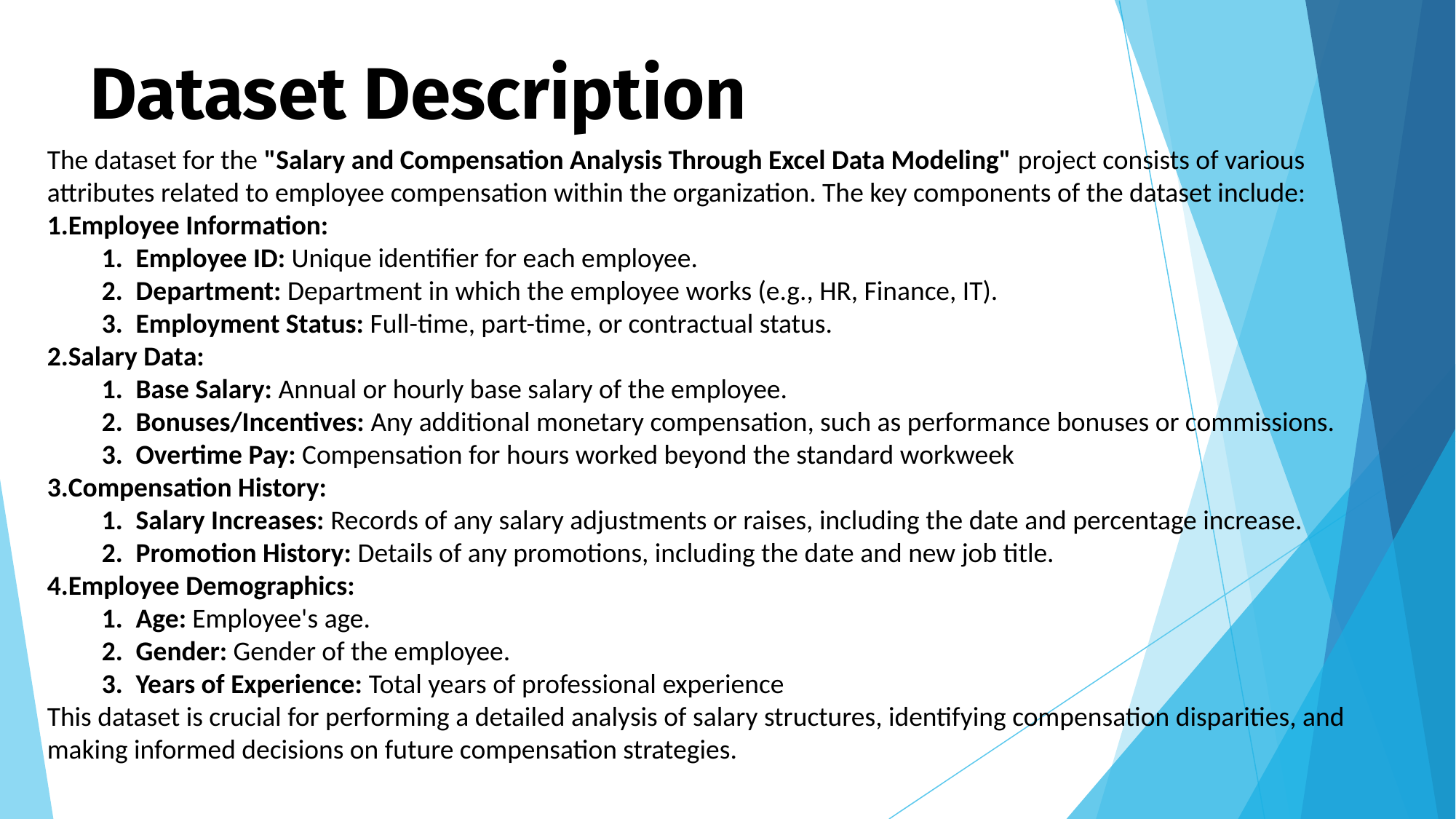

# Dataset Description
The dataset for the "Salary and Compensation Analysis Through Excel Data Modeling" project consists of various attributes related to employee compensation within the organization. The key components of the dataset include:
Employee Information:
Employee ID: Unique identifier for each employee.
Department: Department in which the employee works (e.g., HR, Finance, IT).
Employment Status: Full-time, part-time, or contractual status.
Salary Data:
Base Salary: Annual or hourly base salary of the employee.
Bonuses/Incentives: Any additional monetary compensation, such as performance bonuses or commissions.
Overtime Pay: Compensation for hours worked beyond the standard workweek
Compensation History:
Salary Increases: Records of any salary adjustments or raises, including the date and percentage increase.
Promotion History: Details of any promotions, including the date and new job title.
Employee Demographics:
Age: Employee's age.
Gender: Gender of the employee.
Years of Experience: Total years of professional experience
This dataset is crucial for performing a detailed analysis of salary structures, identifying compensation disparities, and making informed decisions on future compensation strategies.